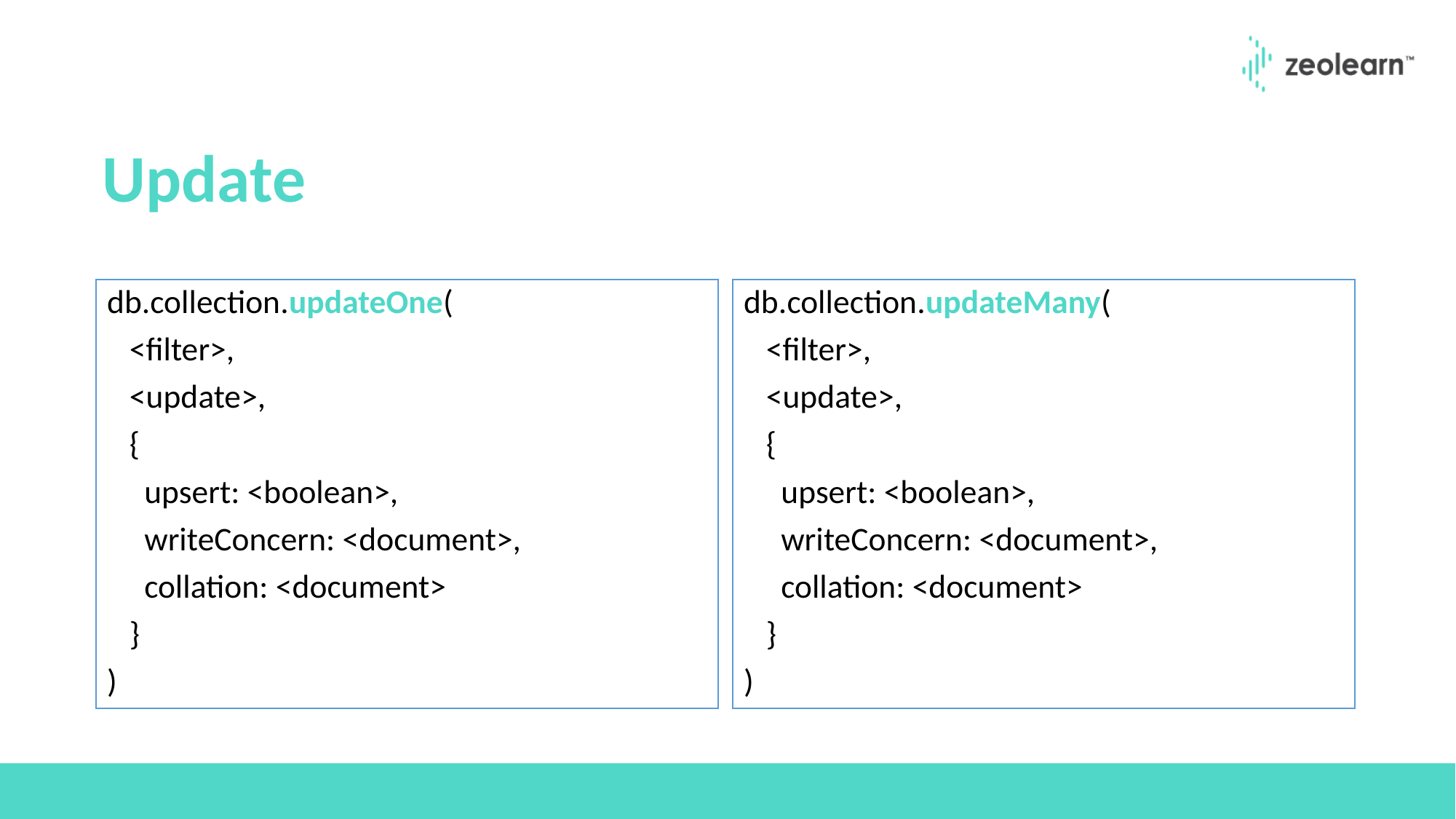

# Update
db.collection.updateOne(
   <filter>,
   <update>,
   {
     upsert: <boolean>,
     writeConcern: <document>,
     collation: <document>
   }
)
db.collection.updateMany(
   <filter>,
   <update>,
   {
     upsert: <boolean>,
     writeConcern: <document>,
     collation: <document>
   }
)